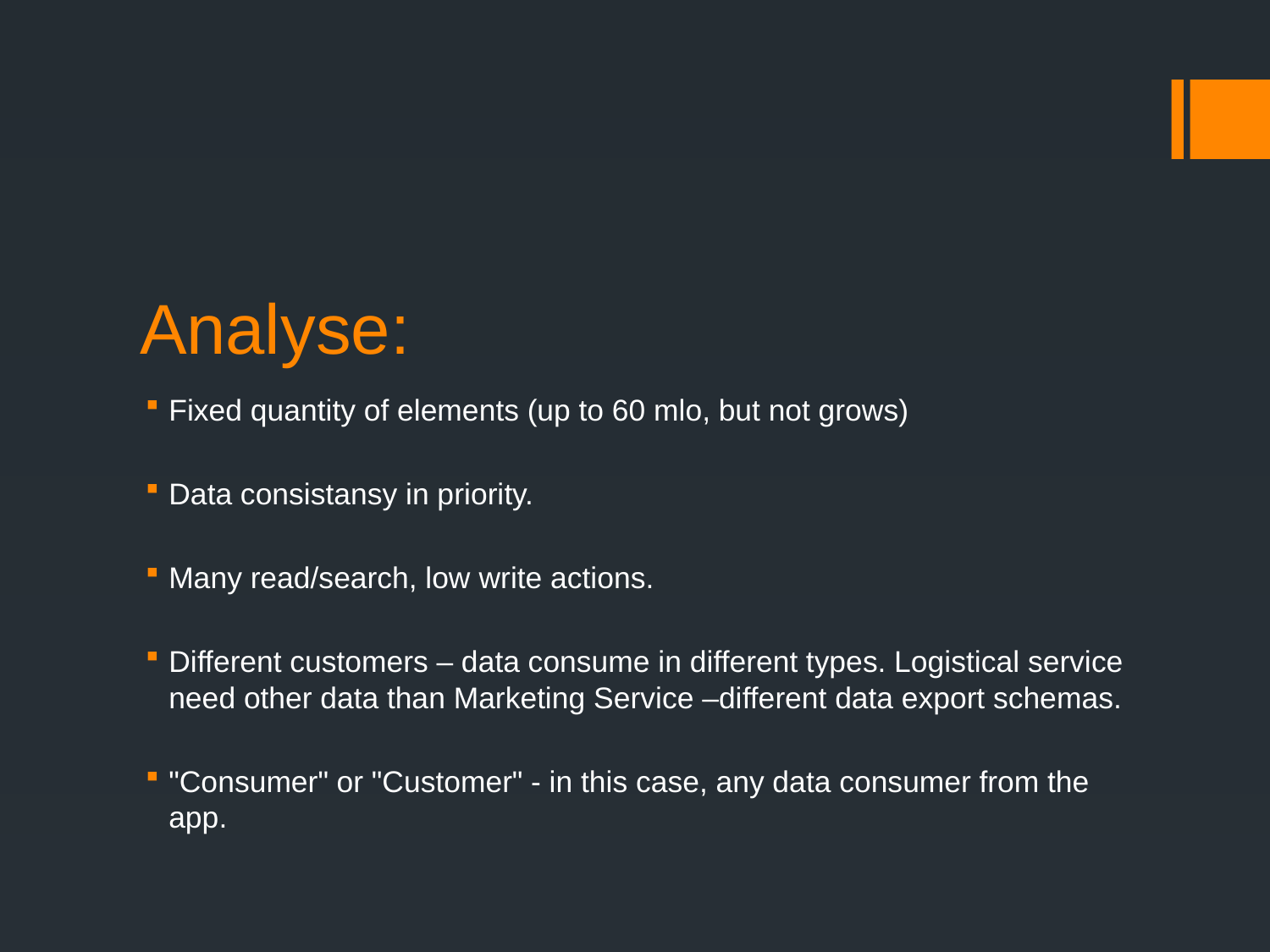

# Analyse:
Fixed quantity of elements (up to 60 mlo, but not grows)

Data consistansy in priority.

Many read/search, low write actions.

Different customers – data consume in different types. Logistical service need other data than Marketing Service –different data export schemas.

"Consumer" or "Customer" - in this case, any data consumer from the app.